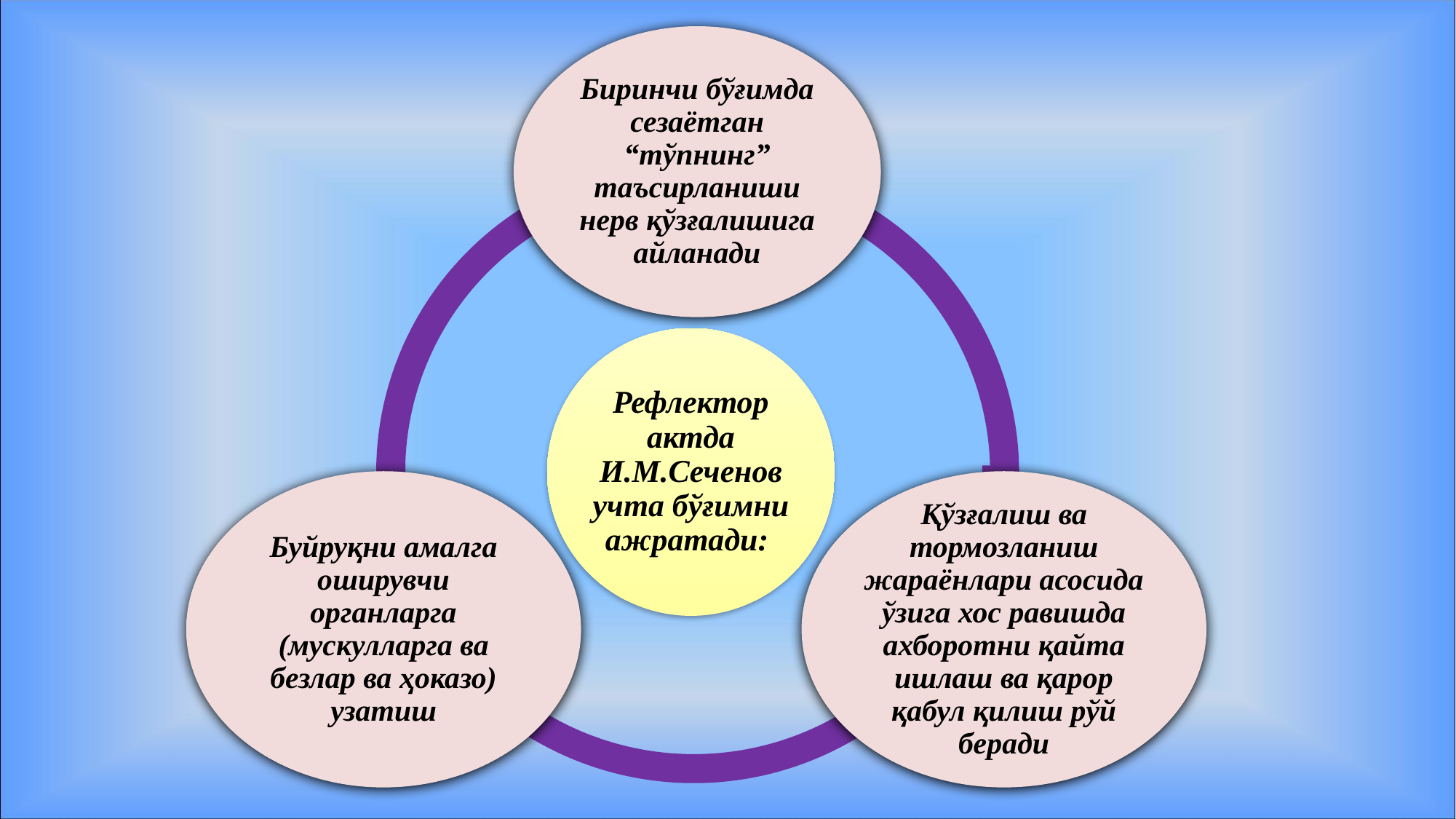

Рефлектор актда И.М.Сеченов учта бўғимни ажратади:
Биринчи бўғимда сезаётган “тўпнинг” таъсирланиши нерв қўзғалишига айланади
Қўзғалиш ва тормозланиш жараёнлари асосида ўзига хос равишда ахборотни қайта ишлаш ва қарор қабул қилиш рўй беради
Буйруқни амалга оширувчи органларга (мускулларга ва безлар ва ҳоказо) узатиш